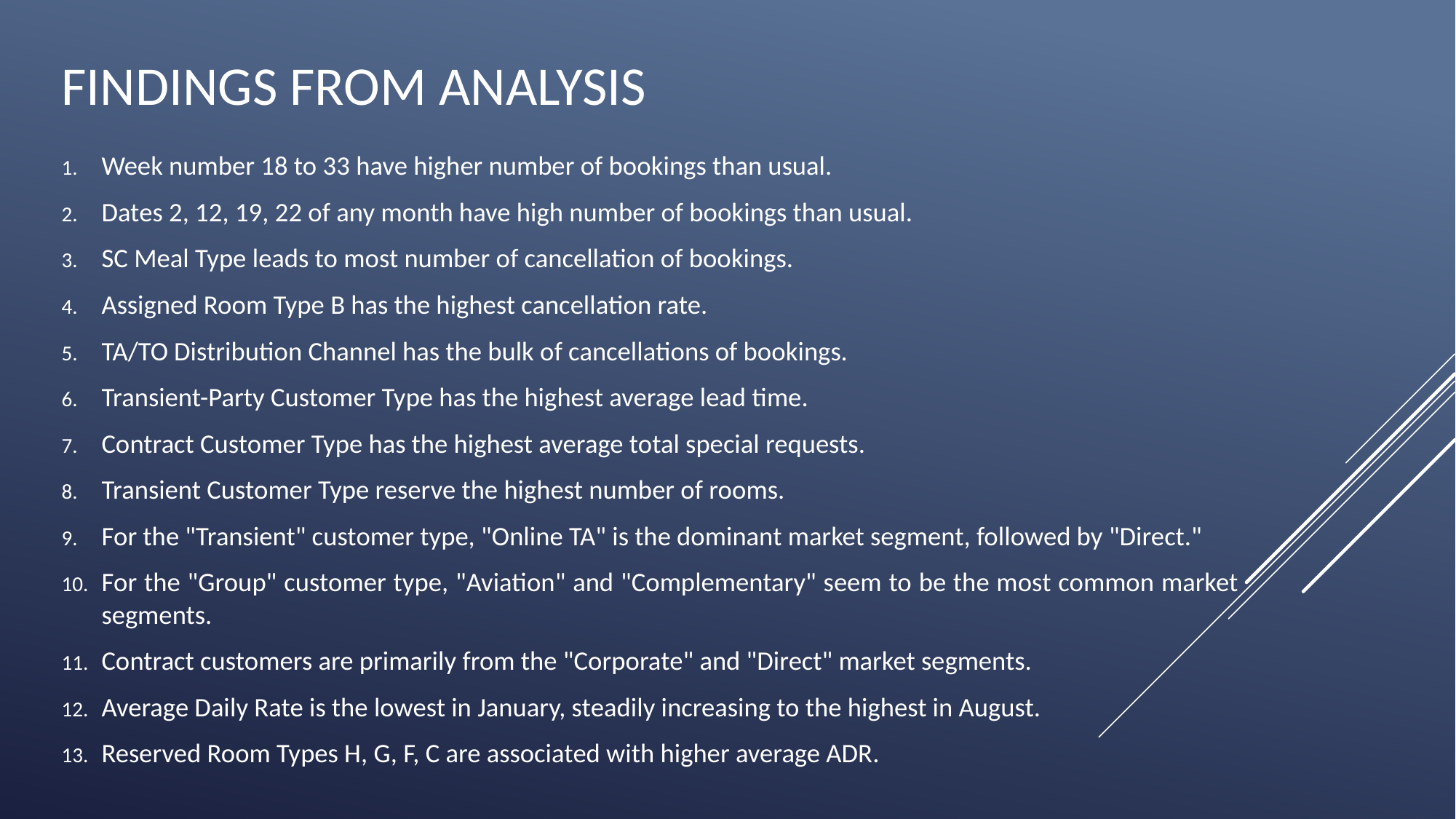

# Findings from Analysis
Week number 18 to 33 have higher number of bookings than usual.
Dates 2, 12, 19, 22 of any month have high number of bookings than usual.
SC Meal Type leads to most number of cancellation of bookings.
Assigned Room Type B has the highest cancellation rate.
TA/TO Distribution Channel has the bulk of cancellations of bookings.
Transient-Party Customer Type has the highest average lead time.
Contract Customer Type has the highest average total special requests.
Transient Customer Type reserve the highest number of rooms.
For the "Transient" customer type, "Online TA" is the dominant market segment, followed by "Direct."
For the "Group" customer type, "Aviation" and "Complementary" seem to be the most common market segments.
Contract customers are primarily from the "Corporate" and "Direct" market segments.
Average Daily Rate is the lowest in January, steadily increasing to the highest in August.
Reserved Room Types H, G, F, C are associated with higher average ADR.